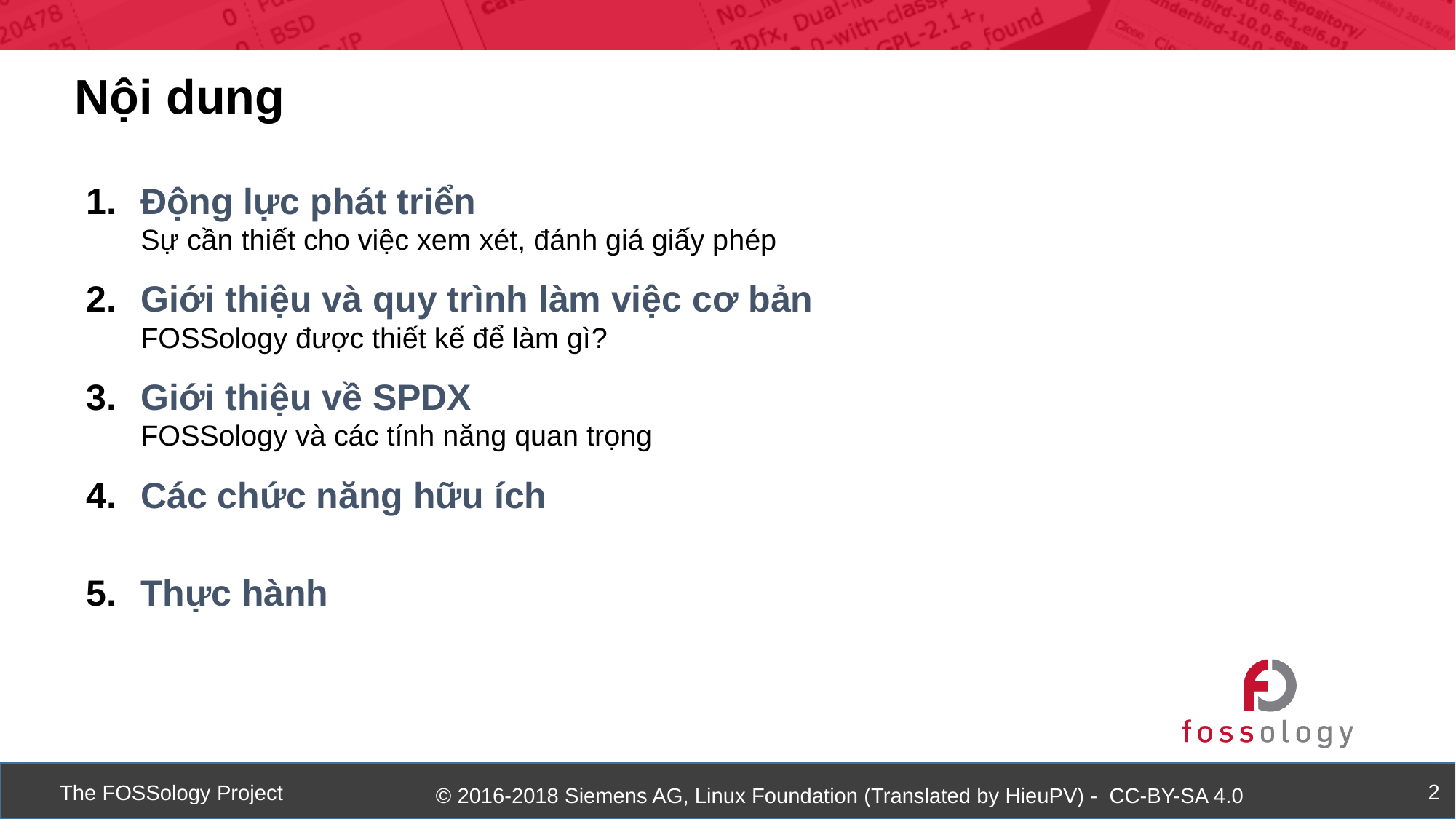

Nội dung
Động lực phát triển
Sự cần thiết cho việc xem xét, đánh giá giấy phép
Giới thiệu và quy trình làm việc cơ bản
FOSSology được thiết kế để làm gì?
Giới thiệu về SPDX
FOSSology và các tính năng quan trọng
Các chức năng hữu ích
Thực hành